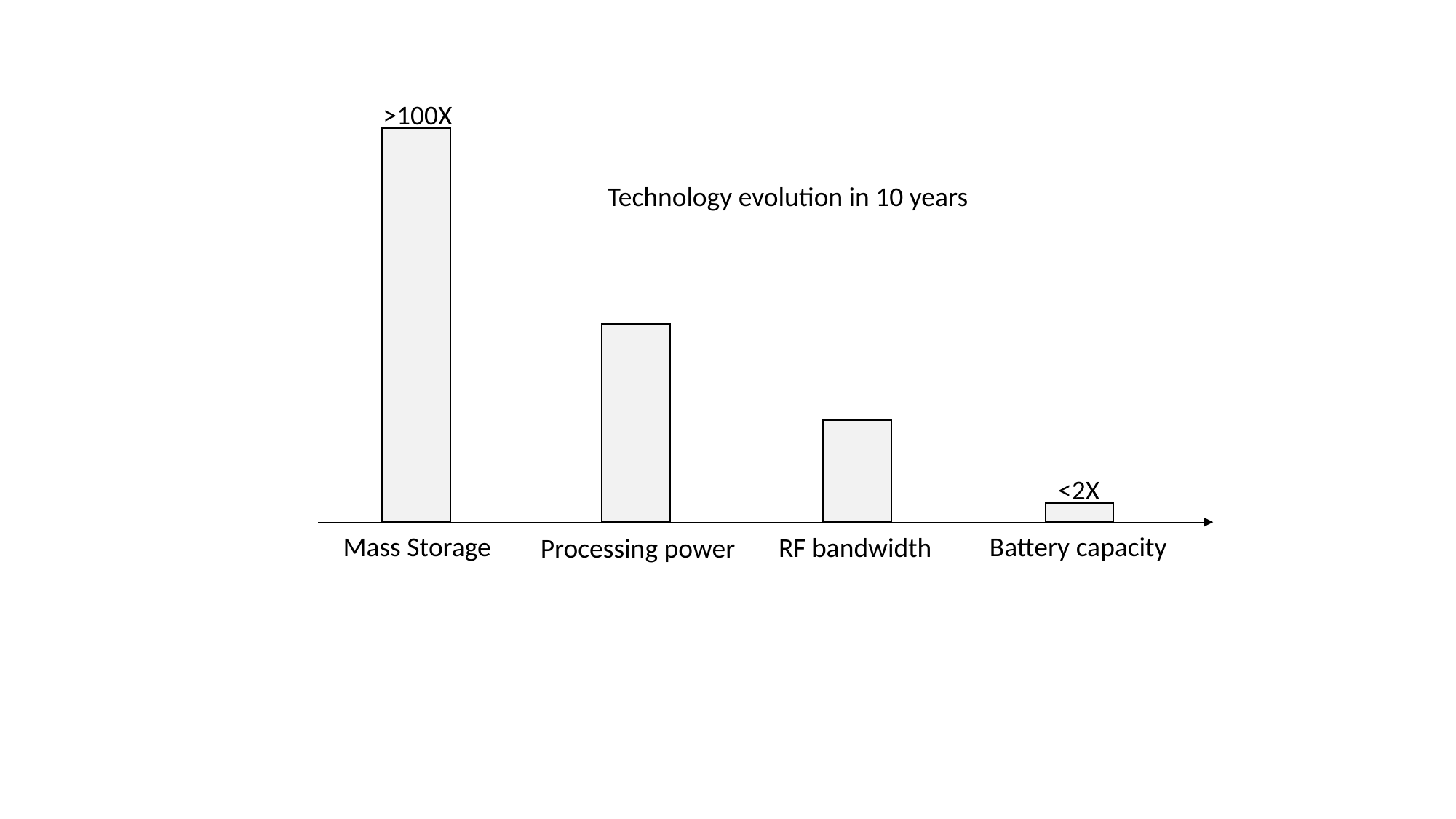

>100X

Technology evolution in 10 years

<2X

Battery capacity
Mass Storage
RF bandwidth
Processing power